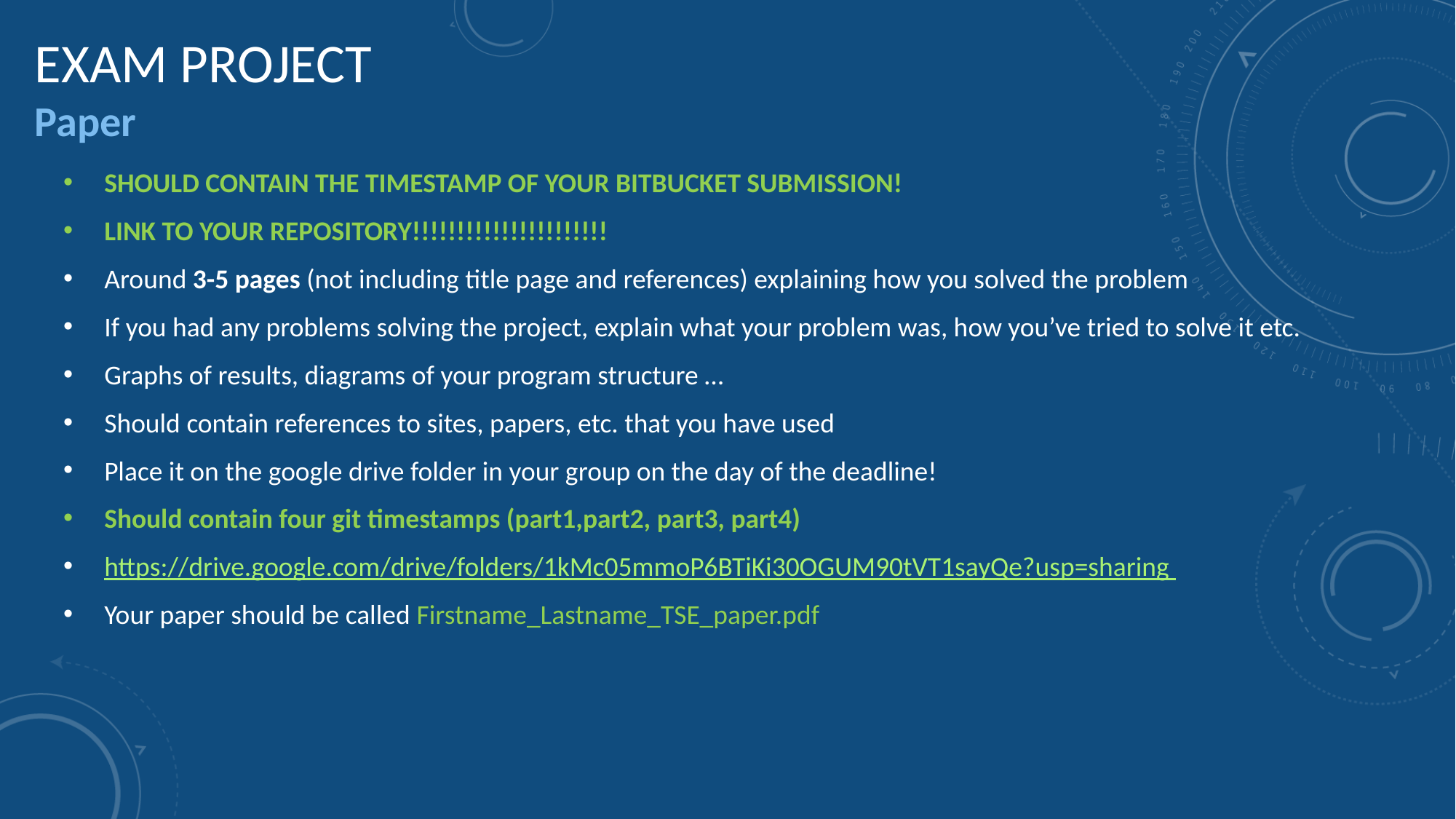

# EXAM PROJECT
Paper

SHOULD CONTAIN THE TIMESTAMP OF YOUR BITBUCKET SUBMISSION!
LINK TO YOUR REPOSITORY!!!!!!!!!!!!!!!!!!!!!!
Around 3-5 pages (not including title page and references) explaining how you solved the problem
If you had any problems solving the project, explain what your problem was, how you’ve tried to solve it etc.
Graphs of results, diagrams of your program structure …
Should contain references to sites, papers, etc. that you have used
Place it on the google drive folder in your group on the day of the deadline!
Should contain four git timestamps (part1,part2, part3, part4)
https://drive.google.com/drive/folders/1kMc05mmoP6BTiKi30OGUM90tVT1sayQe?usp=sharing
Your paper should be called Firstname_Lastname_TSE_paper.pdf